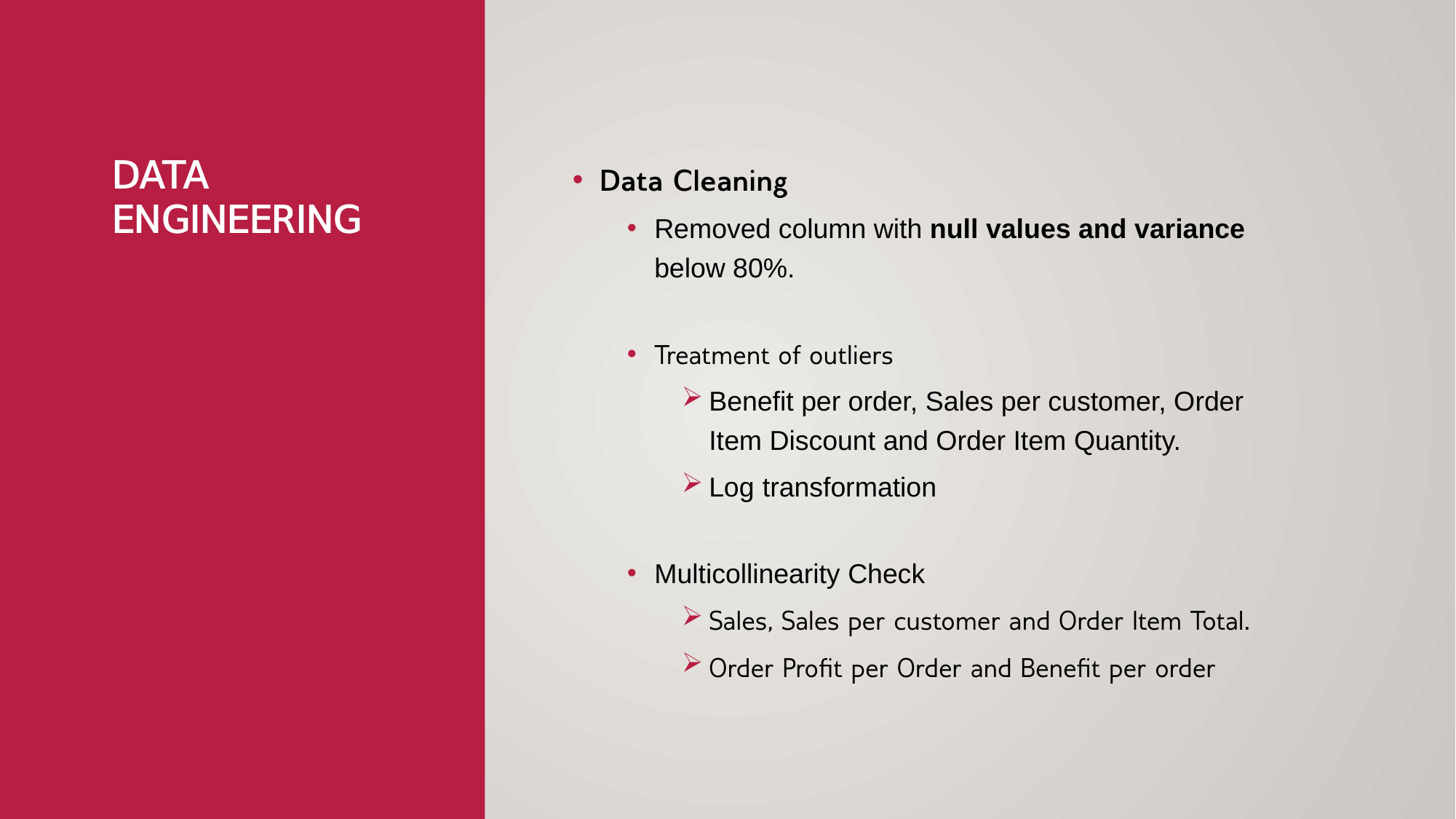

# Data Engineering
Data Cleaning
Removed column with null values and variance below 80%.
Treatment of outliers
Benefit per order, Sales per customer, Order Item Discount and Order Item Quantity.
Log transformation
Multicollinearity Check
Sales, Sales per customer and Order Item Total.
Order Profit per Order and Benefit per order